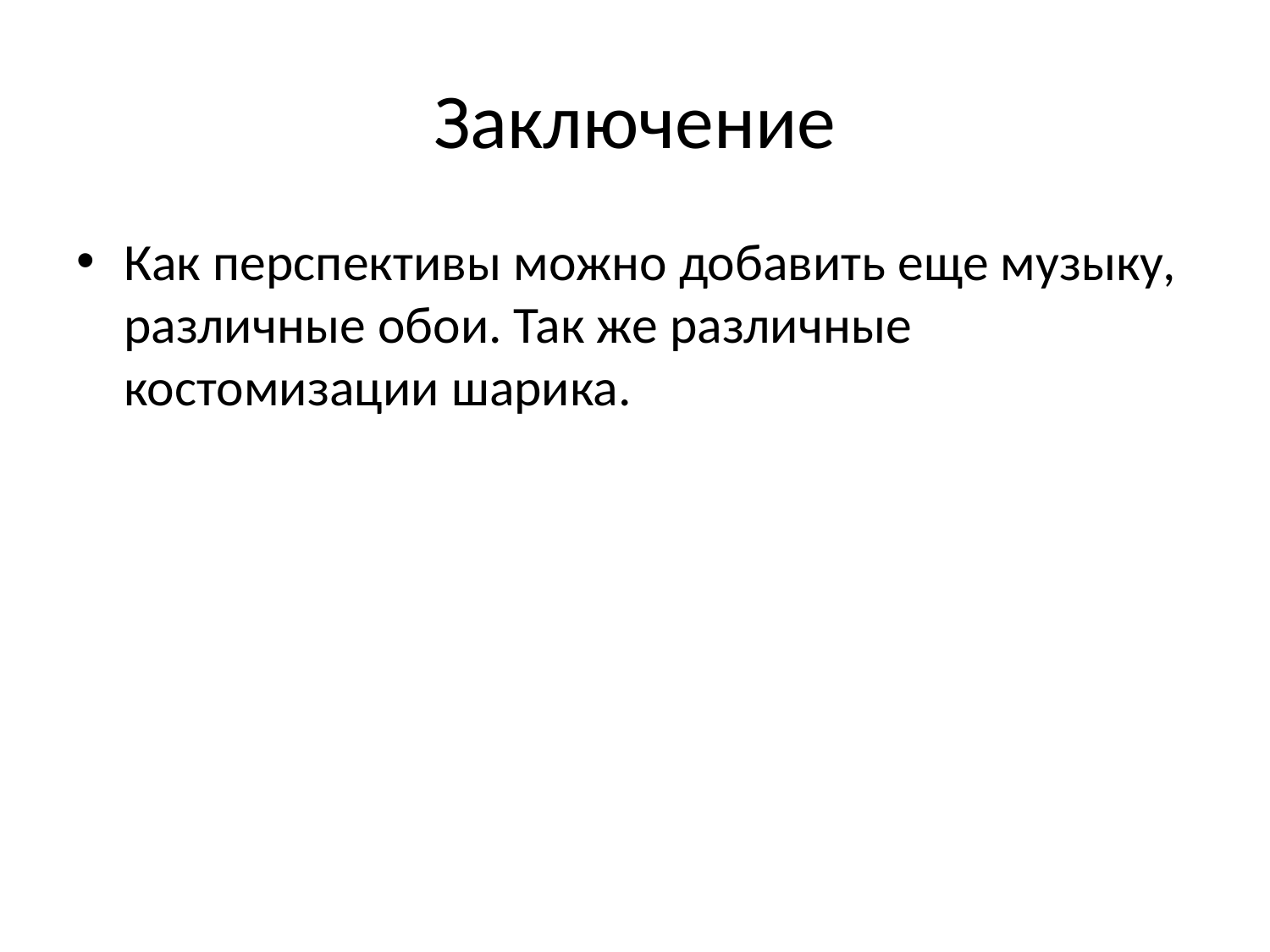

# Заключение
Как перспективы можно добавить еще музыку, различные обои. Так же различные костомизации шарика.